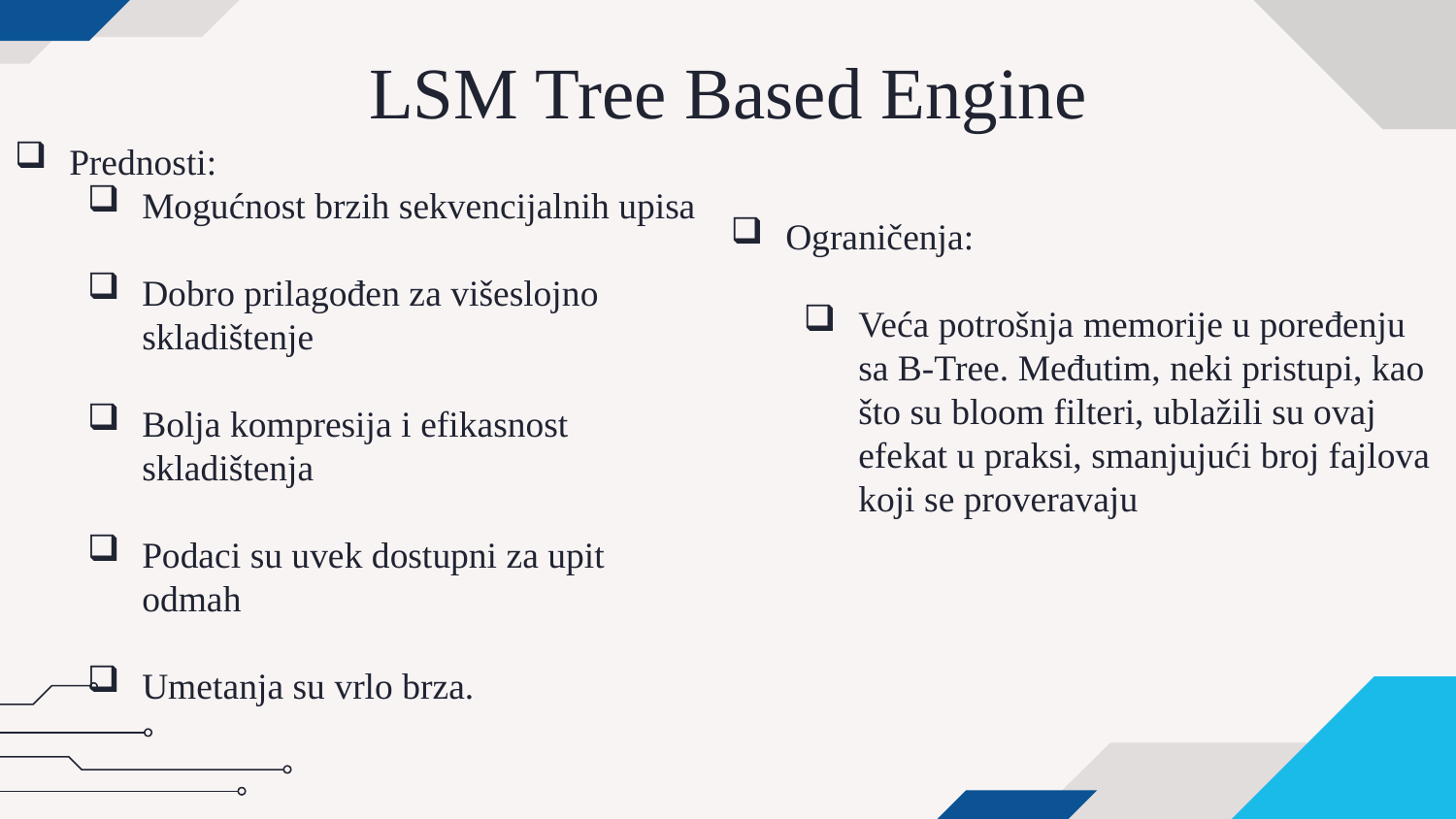

# LSM Tree Based Engine
Ograničenja:

Veća potrošnja memorije u poređenju sa B-Tree. Međutim, neki pristupi, kao što su bloom filteri, ublažili su ovaj efekat u praksi, smanjujući broj fajlova koji se proveravaju
Prednosti:
Mogućnost brzih sekvencijalnih upisa

Dobro prilagođen za višeslojno skladištenje

Bolja kompresija i efikasnost skladištenja

Podaci su uvek dostupni za upit odmah

Umetanja su vrlo brza.